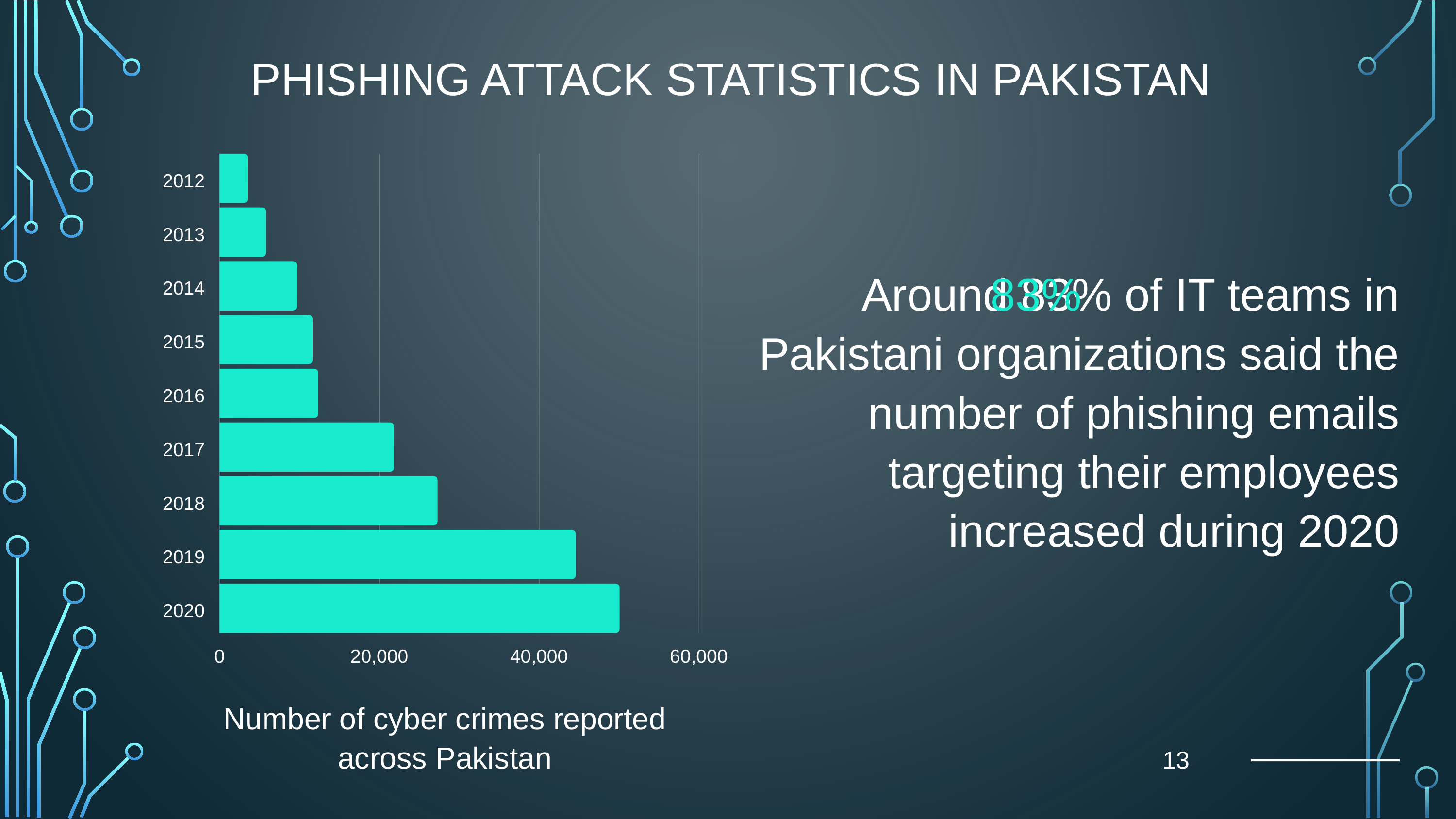

PHISHING ATTACK STATISTICS IN PAKISTAN

2012
2013
2014
2015
2016
2017
2018
2019
2020
0
20,000
40,000
60,000
Around 83% of IT teams in Pakistani organizations said the number of phishing emails targeting their employees increased during 2020
83%
Number of cyber crimes reported across Pakistan
13